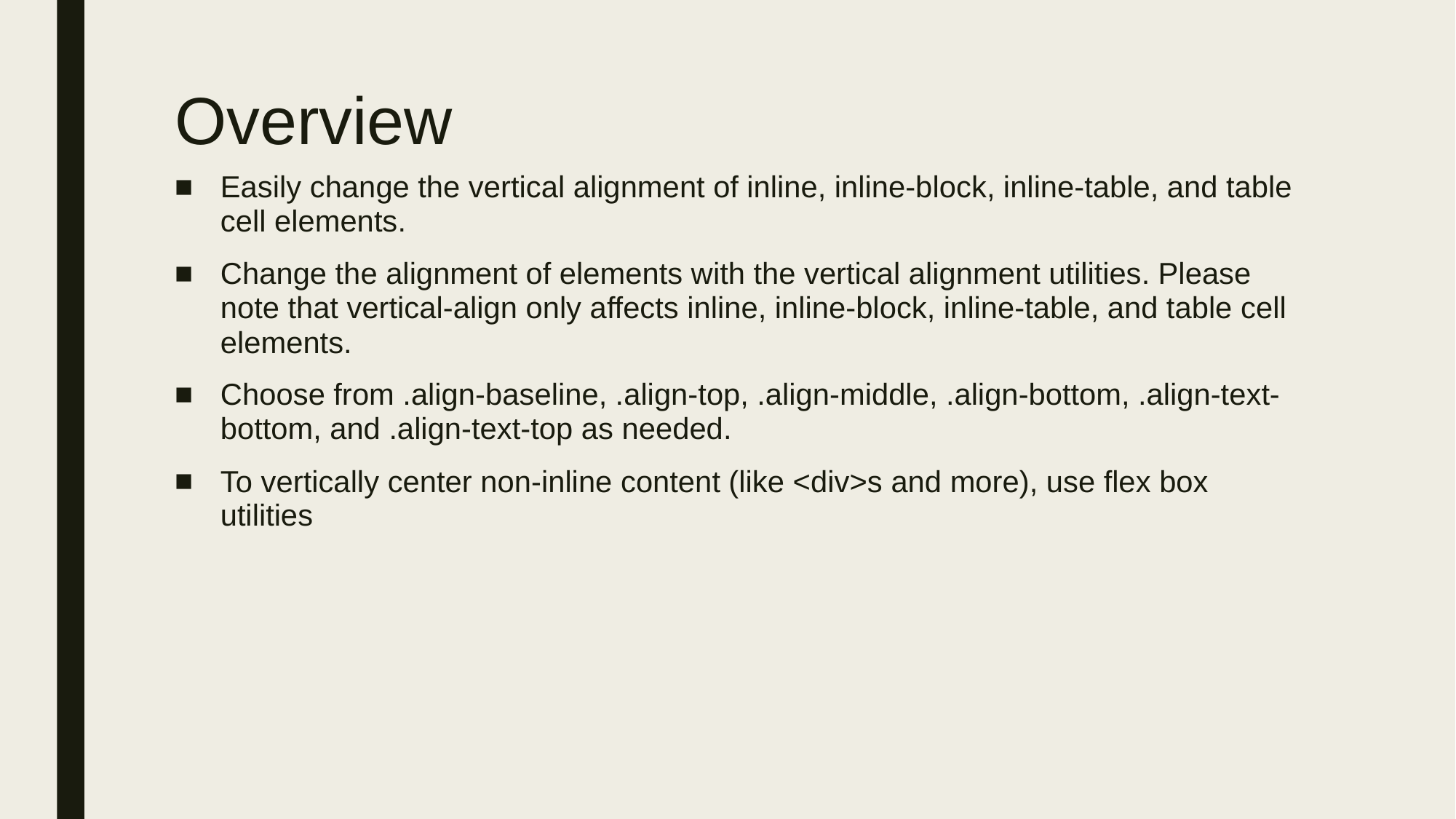

# Overview
Easily change the vertical alignment of inline, inline-block, inline-table, and table cell elements.
Change the alignment of elements with the vertical alignment utilities. Please note that vertical-align only affects inline, inline-block, inline-table, and table cell elements.
Choose from .align-baseline, .align-top, .align-middle, .align-bottom, .align-text-bottom, and .align-text-top as needed.
To vertically center non-inline content (like <div>s and more), use flex box utilities